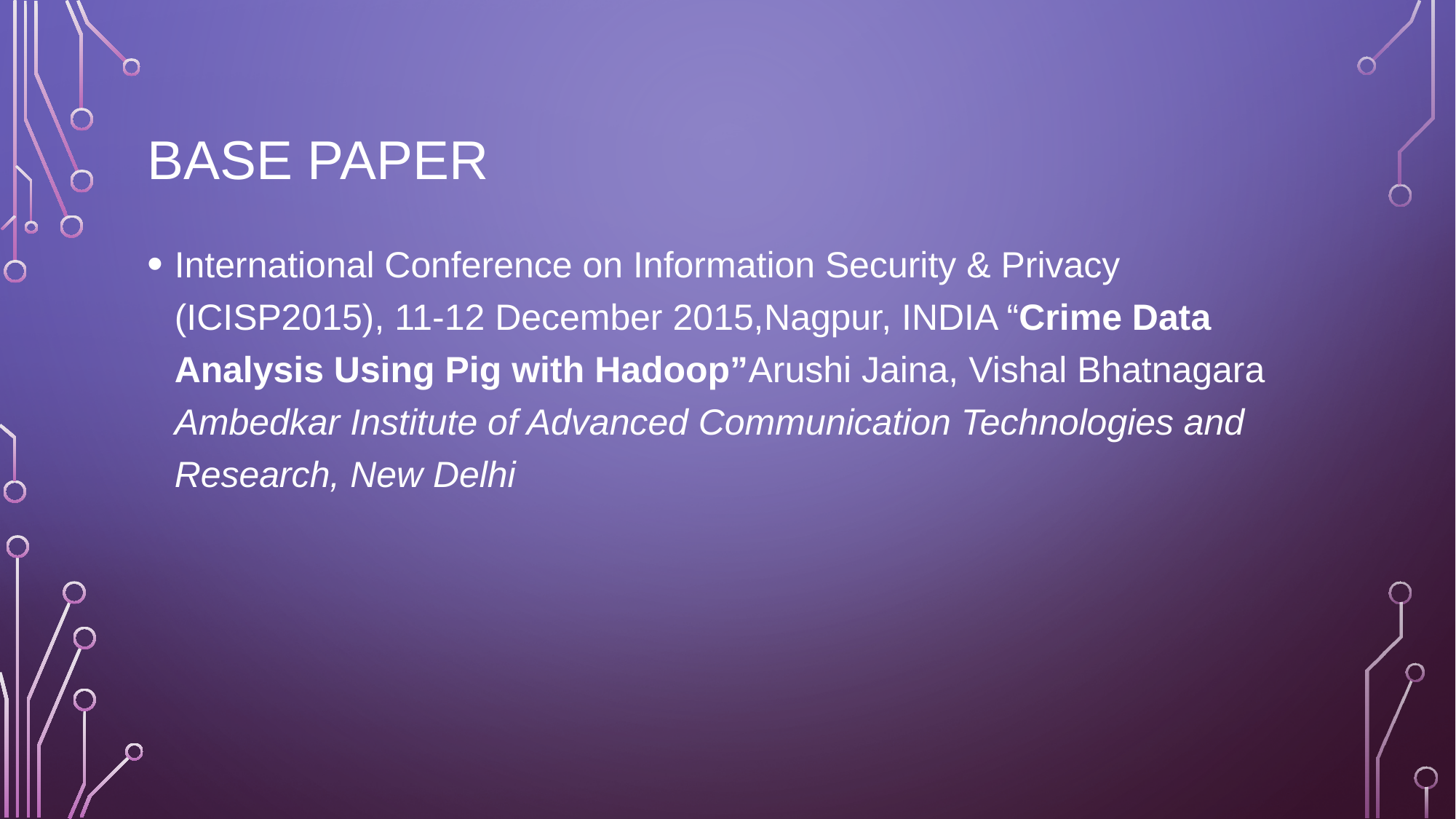

# BASE PAPER
International Conference on Information Security & Privacy (ICISP2015), 11-12 December 2015,Nagpur, INDIA “Crime Data Analysis Using Pig with Hadoop”Arushi Jaina, Vishal Bhatnagara Ambedkar Institute of Advanced Communication Technologies and Research, New Delhi